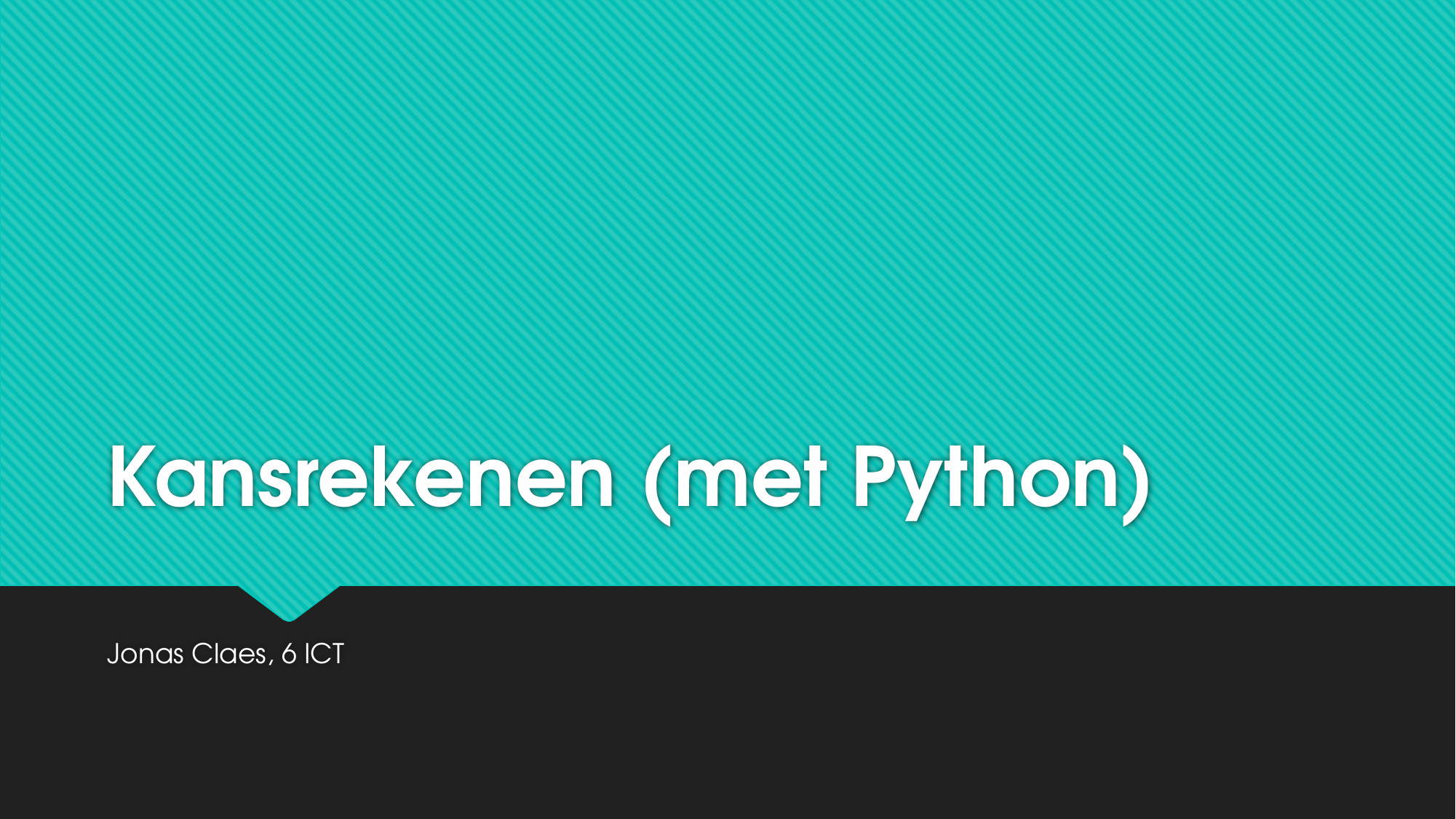

# Kansrekenen (met Python)
Jonas Claes, 6 ICT